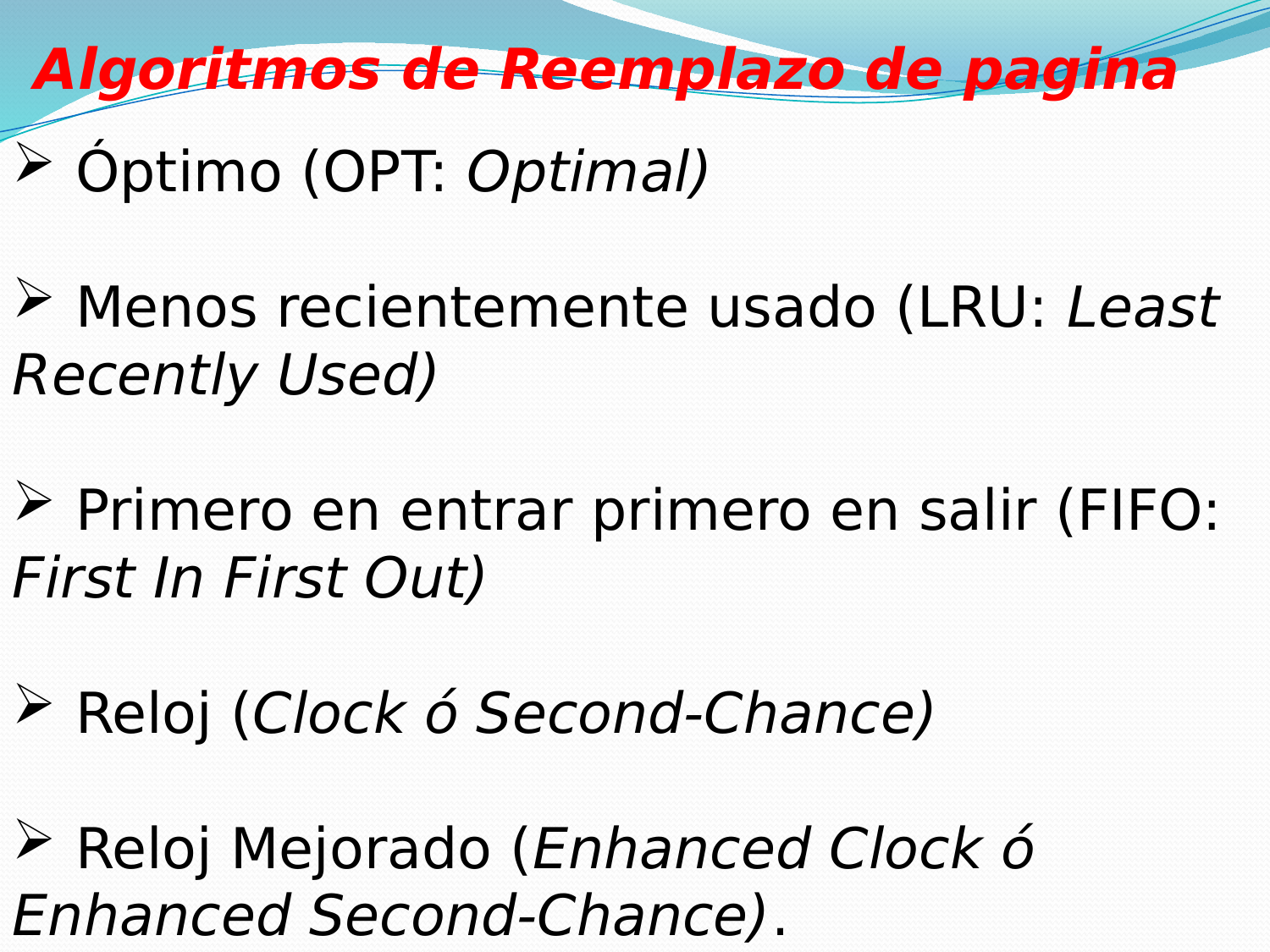

Algoritmos de Reemplazo de pagina
 Óptimo (OPT: Optimal)

 Menos recientemente usado (LRU: Least Recently Used)

 Primero en entrar primero en salir (FIFO: First In First Out)

 Reloj (Clock ó Second-Chance)

 Reloj Mejorado (Enhanced Clock ó Enhanced Second-Chance).